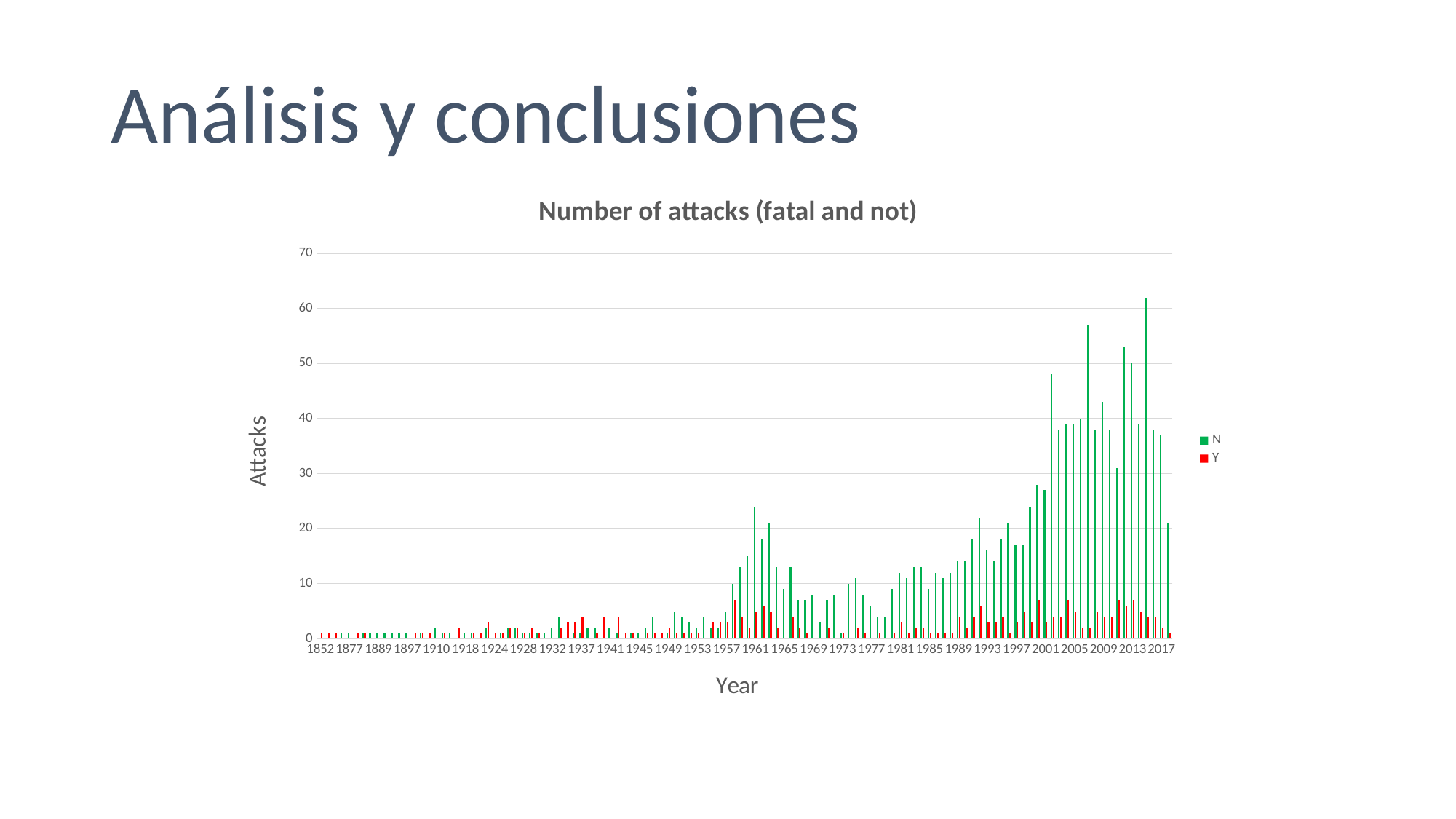

# Análisis y conclusiones

### Chart: Number of attacks (fatal and not)

| Category | N | Y |
|---|---|---|
| 1852 | None | 1.0 |
| 1862 | None | 1.0 |
| 1868 | None | 1.0 |
| 1874 | 1.0 | None |
| 1877 | 1.0 | None |
| 1878 | None | 1.0 |
| 1880 | 1.0 | 1.0 |
| 1888 | 1.0 | None |
| 1889 | 1.0 | None |
| 1892 | 1.0 | None |
| 1894 | 1.0 | None |
| 1896 | 1.0 | None |
| 1897 | 1.0 | None |
| 1901 | None | 1.0 |
| 1905 | 1.0 | 1.0 |
| 1906 | None | 1.0 |
| 1910 | 2.0 | None |
| 1912 | 1.0 | 1.0 |
| 1914 | 1.0 | None |
| 1916 | None | 2.0 |
| 1918 | 1.0 | None |
| 1919 | 1.0 | 1.0 |
| 1921 | None | 1.0 |
| 1922 | 2.0 | 3.0 |
| 1924 | None | 1.0 |
| 1925 | 1.0 | 1.0 |
| 1926 | 2.0 | 2.0 |
| 1927 | 2.0 | 2.0 |
| 1928 | 1.0 | 1.0 |
| 1929 | 1.0 | 2.0 |
| 1930 | 1.0 | 1.0 |
| 1931 | 1.0 | None |
| 1932 | 2.0 | None |
| 1934 | 4.0 | 2.0 |
| 1935 | None | 3.0 |
| 1936 | 1.0 | 3.0 |
| 1937 | 1.0 | 4.0 |
| 1938 | 2.0 | None |
| 1939 | 2.0 | 1.0 |
| 1940 | None | 4.0 |
| 1941 | 2.0 | None |
| 1942 | 1.0 | 4.0 |
| 1943 | None | 1.0 |
| 1944 | 1.0 | 1.0 |
| 1945 | 1.0 | None |
| 1946 | 2.0 | 1.0 |
| 1947 | 4.0 | 1.0 |
| 1948 | None | 1.0 |
| 1949 | 1.0 | 2.0 |
| 1950 | 5.0 | 1.0 |
| 1951 | 4.0 | 1.0 |
| 1952 | 3.0 | 1.0 |
| 1953 | 2.0 | 1.0 |
| 1954 | 4.0 | None |
| 1955 | 2.0 | 3.0 |
| 1956 | 2.0 | 3.0 |
| 1957 | 5.0 | 3.0 |
| 1958 | 10.0 | 7.0 |
| 1959 | 13.0 | 4.0 |
| 1960 | 15.0 | 2.0 |
| 1961 | 24.0 | 5.0 |
| 1962 | 18.0 | 6.0 |
| 1963 | 21.0 | 5.0 |
| 1964 | 13.0 | 2.0 |
| 1965 | 9.0 | None |
| 1966 | 13.0 | 4.0 |
| 1967 | 7.0 | 2.0 |
| 1968 | 7.0 | 1.0 |
| 1969 | 8.0 | None |
| 1970 | 3.0 | None |
| 1971 | 7.0 | 2.0 |
| 1972 | 8.0 | None |
| 1973 | 1.0 | 1.0 |
| 1974 | 10.0 | None |
| 1975 | 11.0 | 2.0 |
| 1976 | 8.0 | 1.0 |
| 1977 | 6.0 | None |
| 1978 | 4.0 | 1.0 |
| 1979 | 4.0 | None |
| 1980 | 9.0 | 1.0 |
| 1981 | 12.0 | 3.0 |
| 1982 | 11.0 | 1.0 |
| 1983 | 13.0 | 2.0 |
| 1984 | 13.0 | 2.0 |
| 1985 | 9.0 | 1.0 |
| 1986 | 12.0 | 1.0 |
| 1987 | 11.0 | 1.0 |
| 1988 | 12.0 | 1.0 |
| 1989 | 14.0 | 4.0 |
| 1990 | 14.0 | 2.0 |
| 1991 | 18.0 | 4.0 |
| 1992 | 22.0 | 6.0 |
| 1993 | 16.0 | 3.0 |
| 1994 | 14.0 | 3.0 |
| 1995 | 18.0 | 4.0 |
| 1996 | 21.0 | 1.0 |
| 1997 | 17.0 | 3.0 |
| 1998 | 17.0 | 5.0 |
| 1999 | 24.0 | 3.0 |
| 2000 | 28.0 | 7.0 |
| 2001 | 27.0 | 3.0 |
| 2002 | 48.0 | 4.0 |
| 2003 | 38.0 | 4.0 |
| 2004 | 39.0 | 7.0 |
| 2005 | 39.0 | 5.0 |
| 2006 | 40.0 | 2.0 |
| 2007 | 57.0 | 2.0 |
| 2008 | 38.0 | 5.0 |
| 2009 | 43.0 | 4.0 |
| 2010 | 38.0 | 4.0 |
| 2011 | 31.0 | 7.0 |
| 2012 | 53.0 | 6.0 |
| 2013 | 50.0 | 7.0 |
| 2014 | 39.0 | 5.0 |
| 2015 | 62.0 | 4.0 |
| 2016 | 38.0 | 4.0 |
| 2017 | 37.0 | 2.0 |
| 2018 | 21.0 | 1.0 |